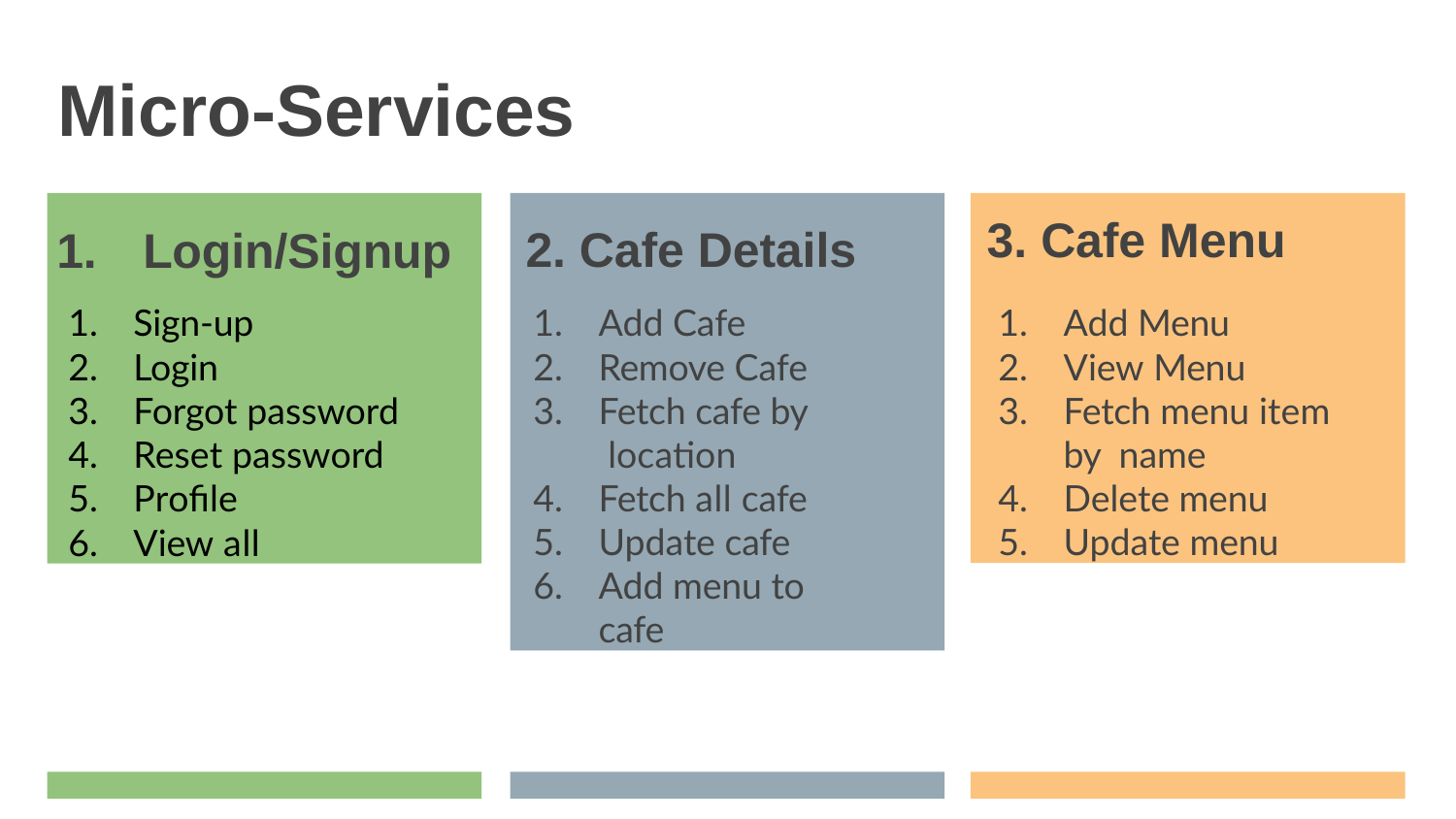

# Micro-Services
1.	Login/Signup
Sign-up
Login
Forgot password
Reset password
Proﬁle
View all
2. Cafe Details
Add Cafe
Remove Cafe
Fetch cafe by  location
Fetch all cafe
Update cafe
Add menu to cafe
Cafe Menu
Add Menu
View Menu
Fetch menu item by  name
Delete menu
Update menu